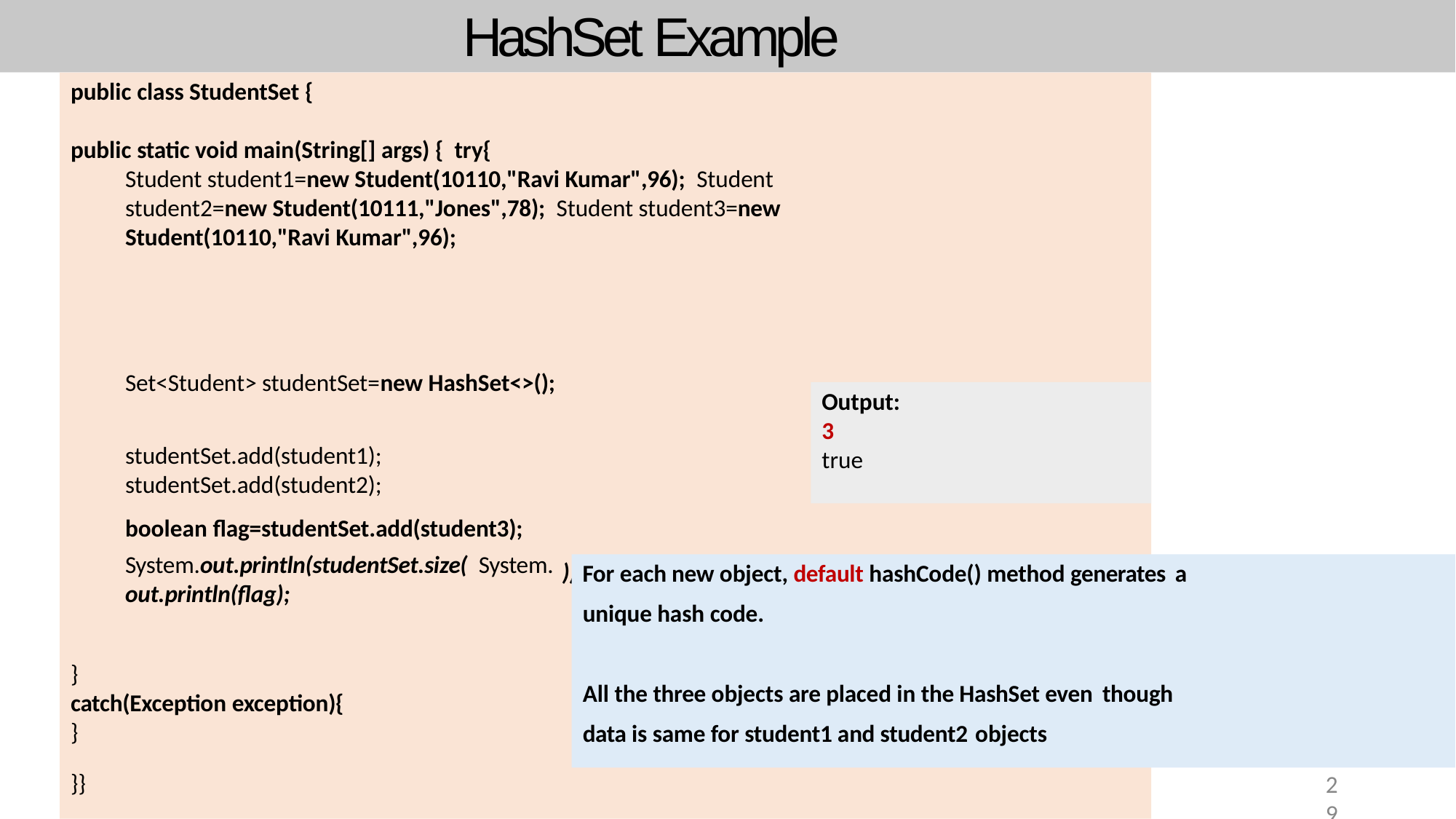

# HashSet Example contd..

public class StudentSet {

public static void main(String[] args) {  try{
Student student1=new Student(10110,"Ravi Kumar",96);  Student student2=new Student(10111,"Jones",78);  Student student3=new Student(10110,"Ravi Kumar",96);
Set<Student> studentSet=new HashSet<>();

Output:
3
true
studentSet.add(student1);
studentSet.add(student2);
boolean flag=studentSet.add(student3);
System.out.println(studentSet.size(  System.out.println(flag);

For each new object, default hashCode() method generates a
));
unique hash code.
}
catch(Exception exception){
}
All the three objects are placed in the HashSet even though
data is same for student1 and student2 objects
}}
29